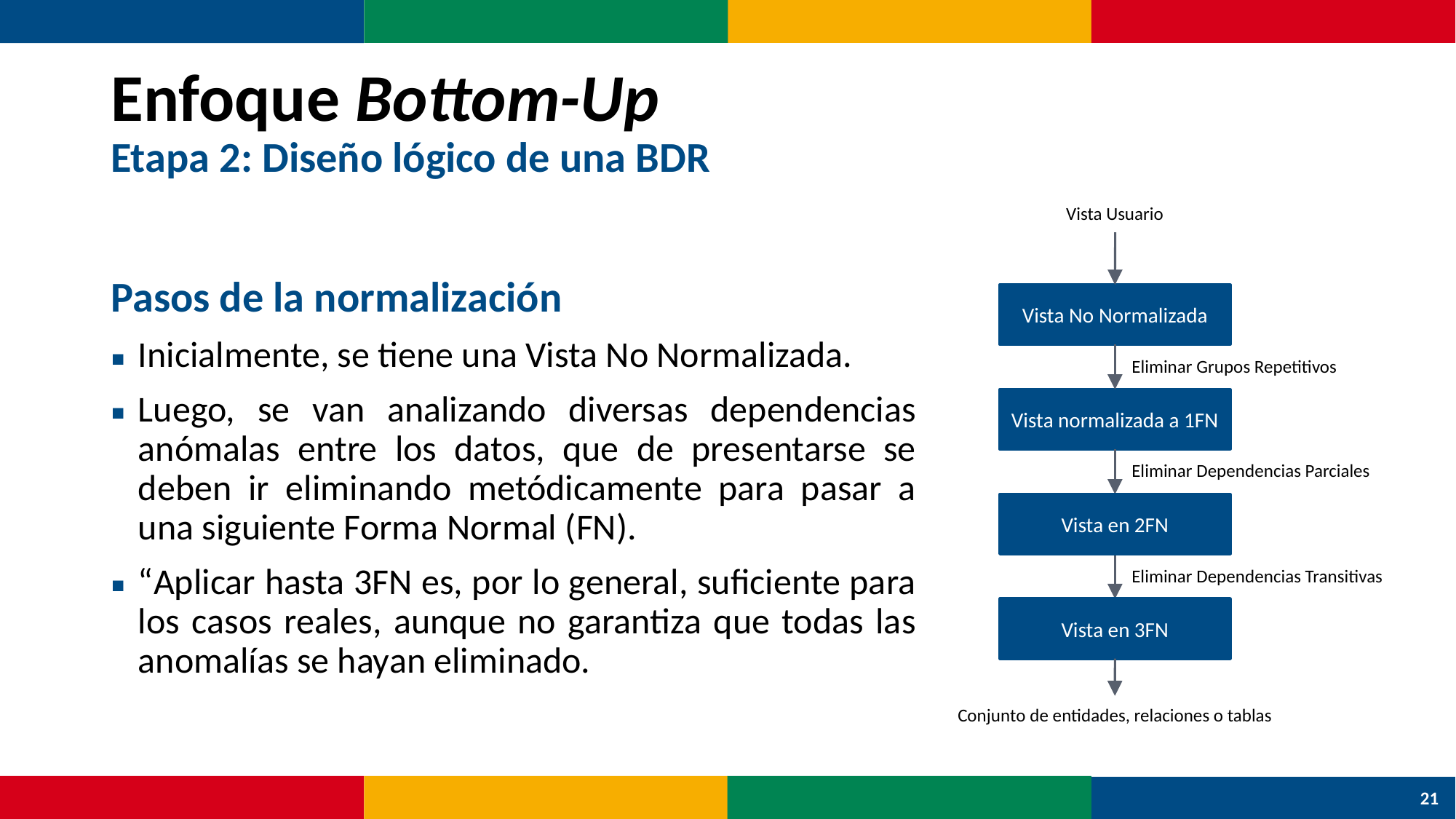

# Enfoque Bottom-Up Etapa 2: Diseño lógico de una BDR
Vista Usuario
Vista No Normalizada
Eliminar Grupos Repetitivos
Vista normalizada a 1FN
Eliminar Dependencias Parciales
Vista en 2FN
Eliminar Dependencias Transitivas
Vista en 3FN
Conjunto de entidades, relaciones o tablas
Pasos de la normalización
Inicialmente, se tiene una Vista No Normalizada.
Luego, se van analizando diversas dependencias anómalas entre los datos, que de presentarse se deben ir eliminando metódicamente para pasar a una siguiente Forma Normal (FN).
“Aplicar hasta 3FN es, por lo general, suficiente para los casos reales, aunque no garantiza que todas las anomalías se hayan eliminado.
21